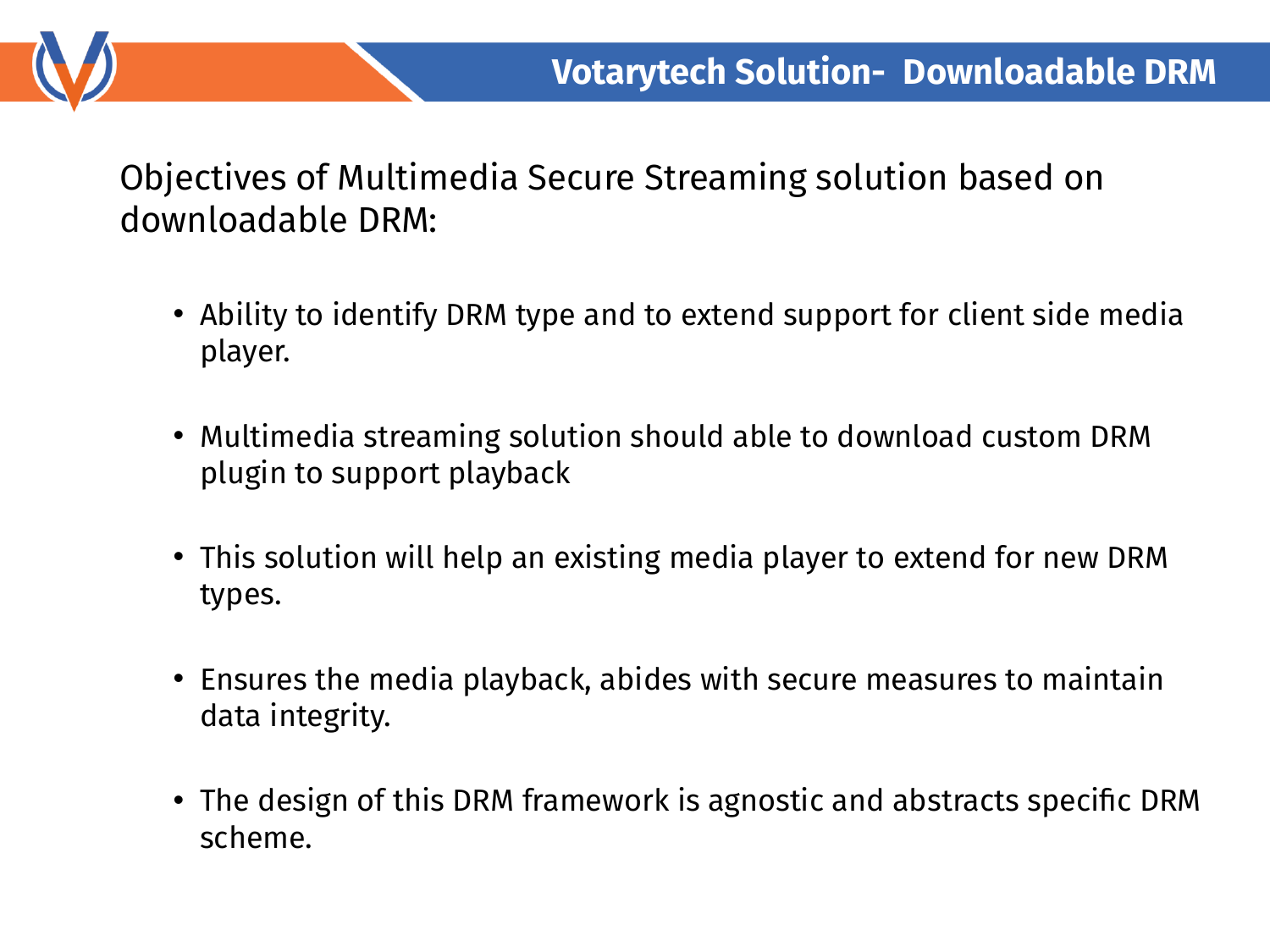

Votarytech Solution-  Downloadable DRM
Objectives of Multimedia Secure Streaming solution based on downloadable DRM:

Ability to identify DRM type and to extend support for client side media player.

Multimedia streaming solution should able to download custom DRM plugin to support playback

This solution will help an existing media player to extend for new DRM types.

Ensures the media playback, abides with secure measures to maintain data integrity.

The design of this DRM framework is agnostic and abstracts specific DRM scheme.